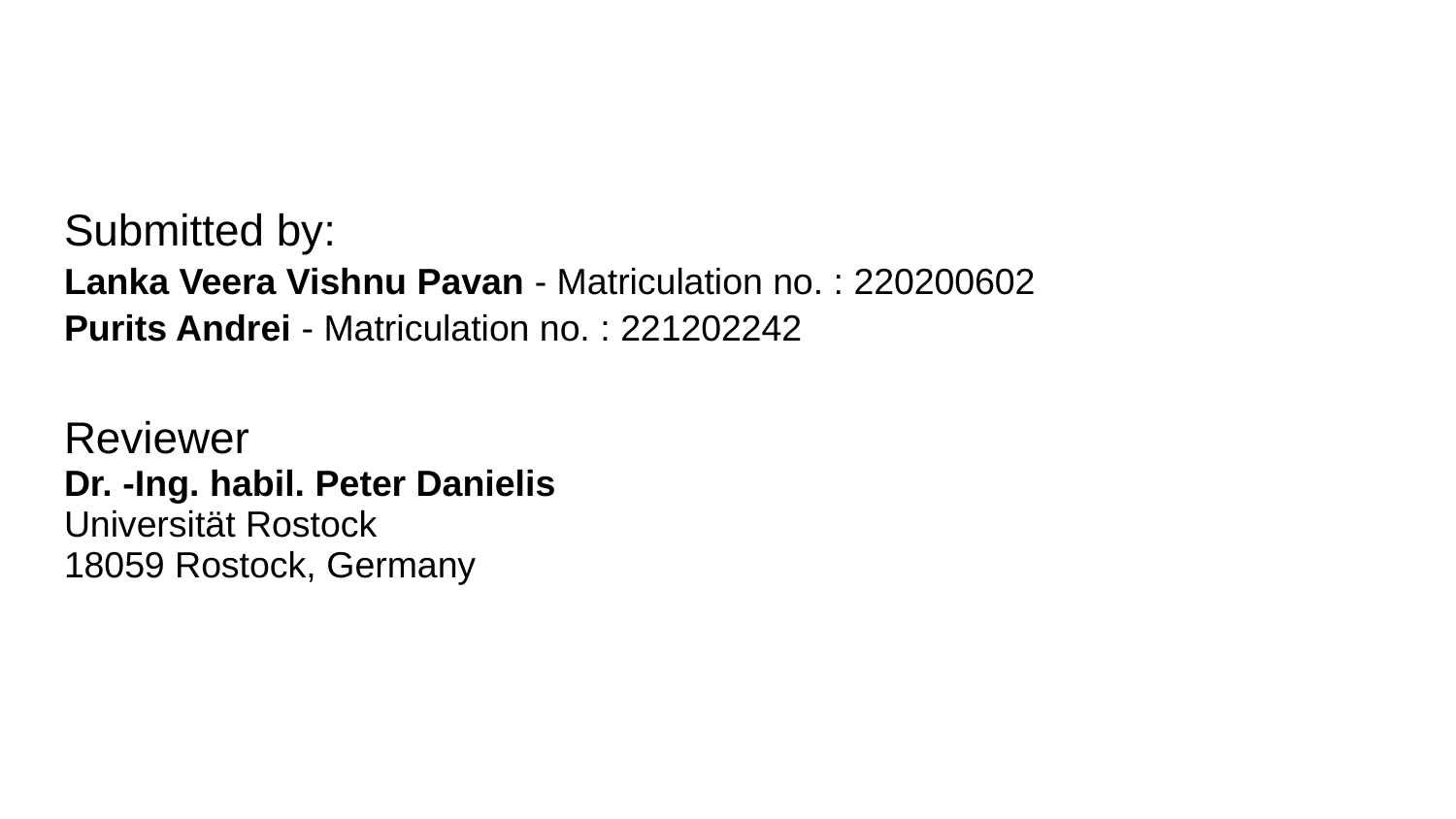

#
Submitted by:
Lanka Veera Vishnu Pavan - Matriculation no. : 220200602
Purits Andrei - Matriculation no. : 221202242

Reviewer
Dr. -Ing. habil. Peter Danielis
Universität Rostock
18059 Rostock, Germany